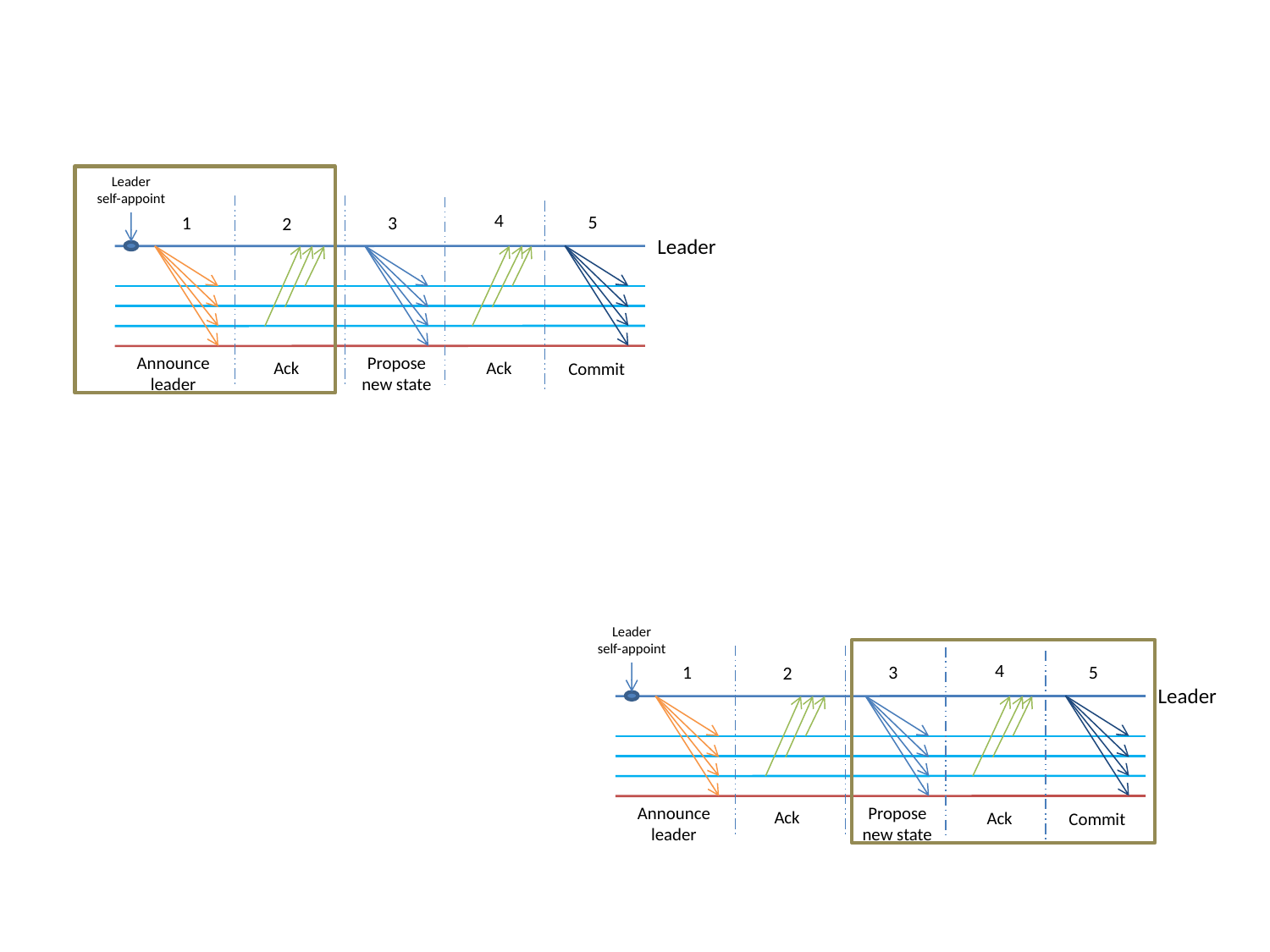

Leader
self-appoint
4
5
1
3
2
Leader

Announce
leader
Propose
new state
Ack
Ack
Commit
Leader
self-appoint

4
5
1
3
2
Leader

Announce
leader
Propose
new state
Ack
Ack
Commit